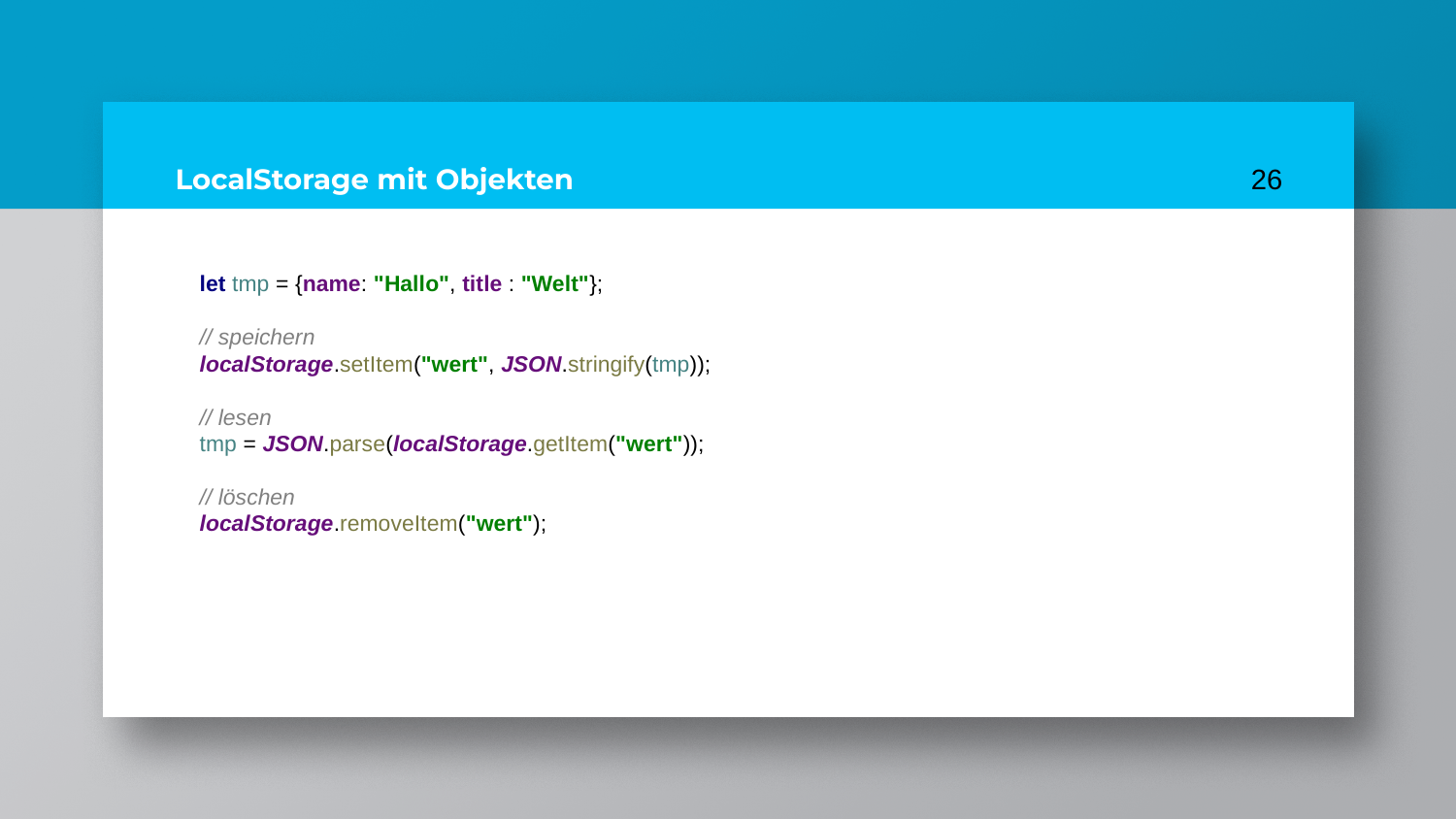

# LocalStorage mit Objekten
26

let tmp = {name: "Hallo", title : "Welt"};

// speichern
localStorage.setItem("wert", JSON.stringify(tmp));

// lesen
tmp = JSON.parse(localStorage.getItem("wert"));

// löschen
localStorage.removeItem("wert");